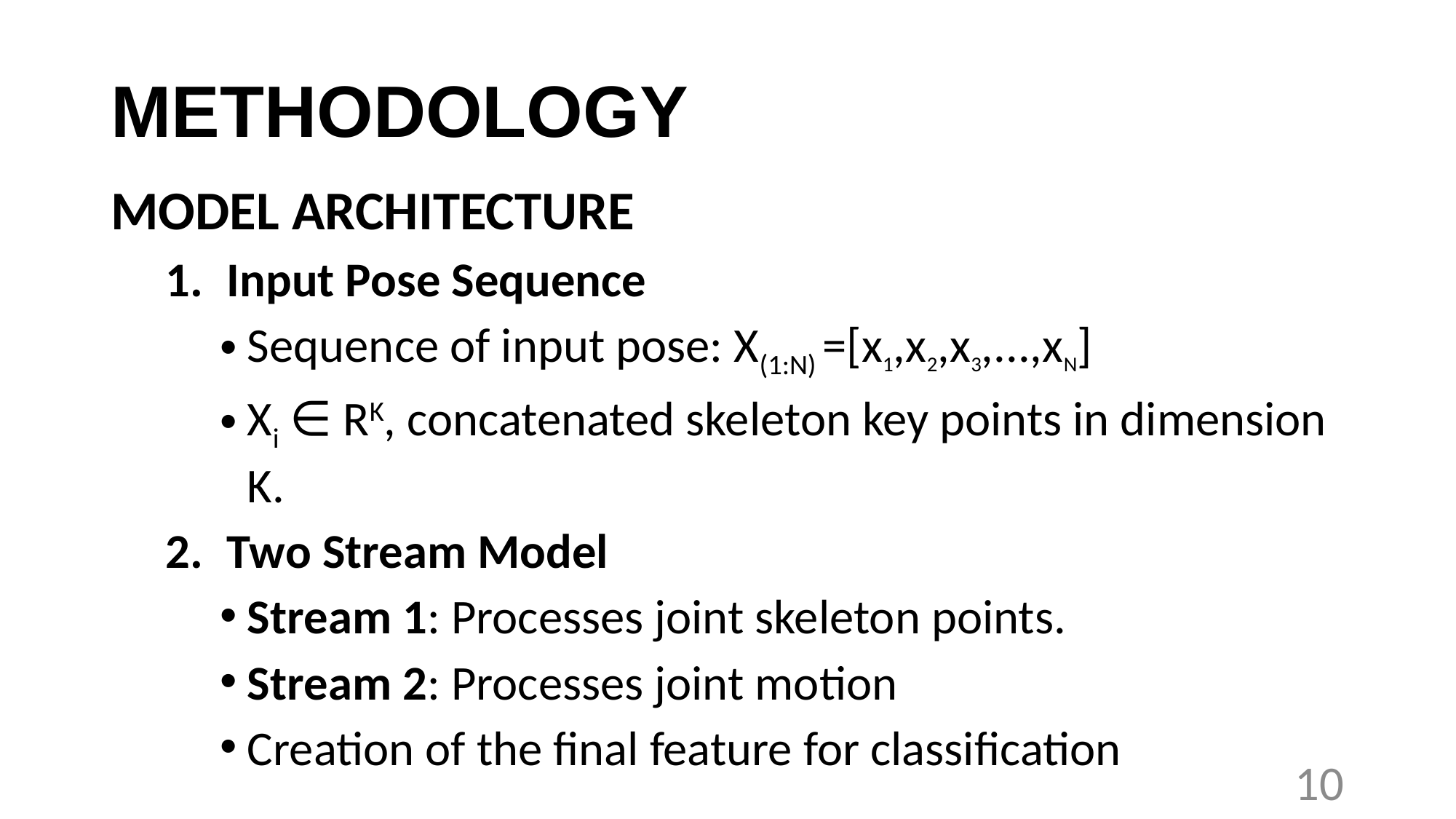

# METHODOLOGY
MODEL ARCHITECTURE
Input Pose Sequence
Sequence of input pose: X(1:N) =[x1,x2,x3,...,xN]
Xi ​∈ RK, concatenated skeleton key points in dimension K.
Two Stream Model
Stream 1: Processes joint skeleton points.
Stream 2: Processes joint motion
Creation of the final feature for classification

10